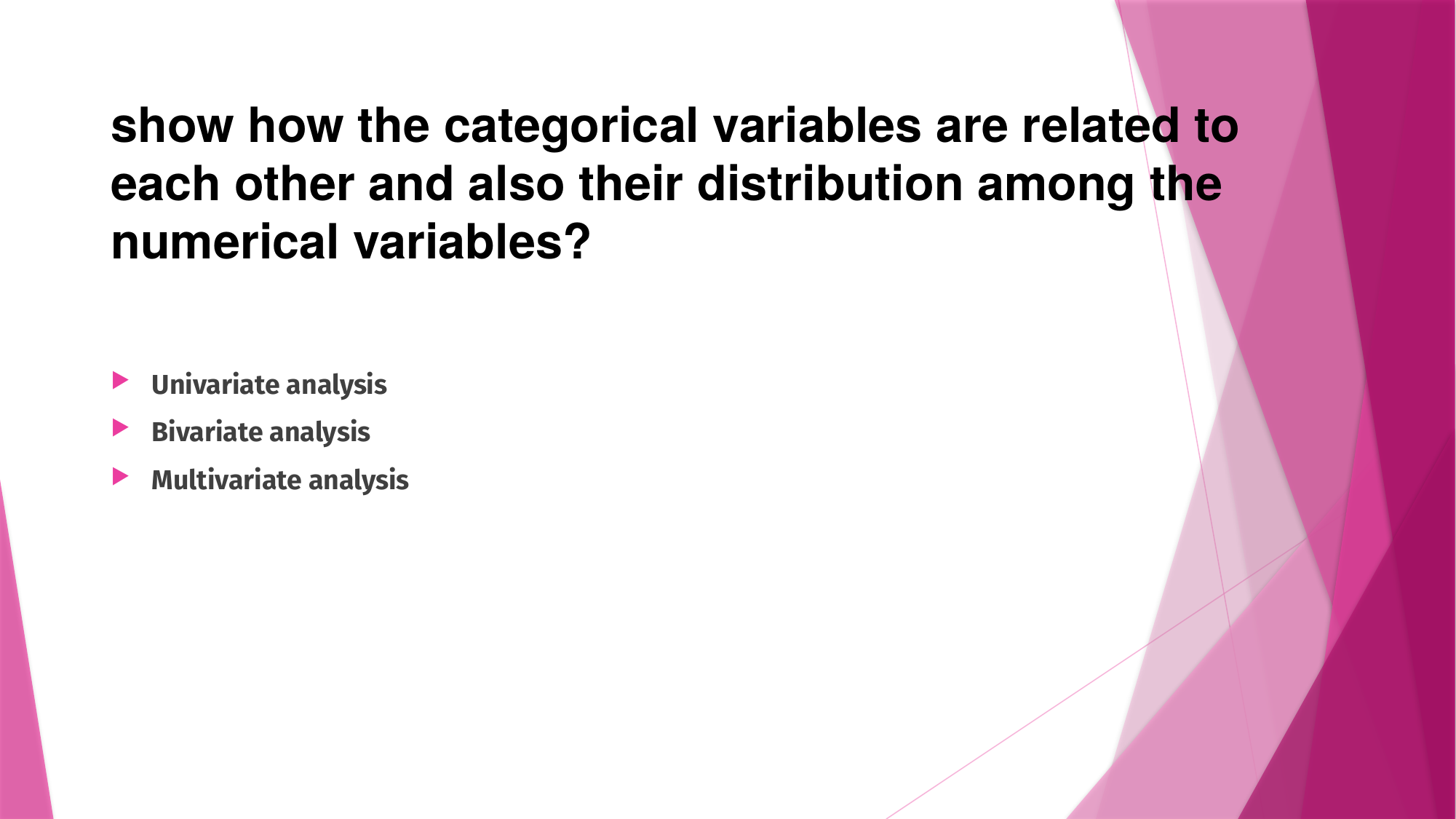

# show how the categorical variables are related to each other and also their distribution among the numerical variables?
Univariate analysis
Bivariate analysis
Multivariate analysis